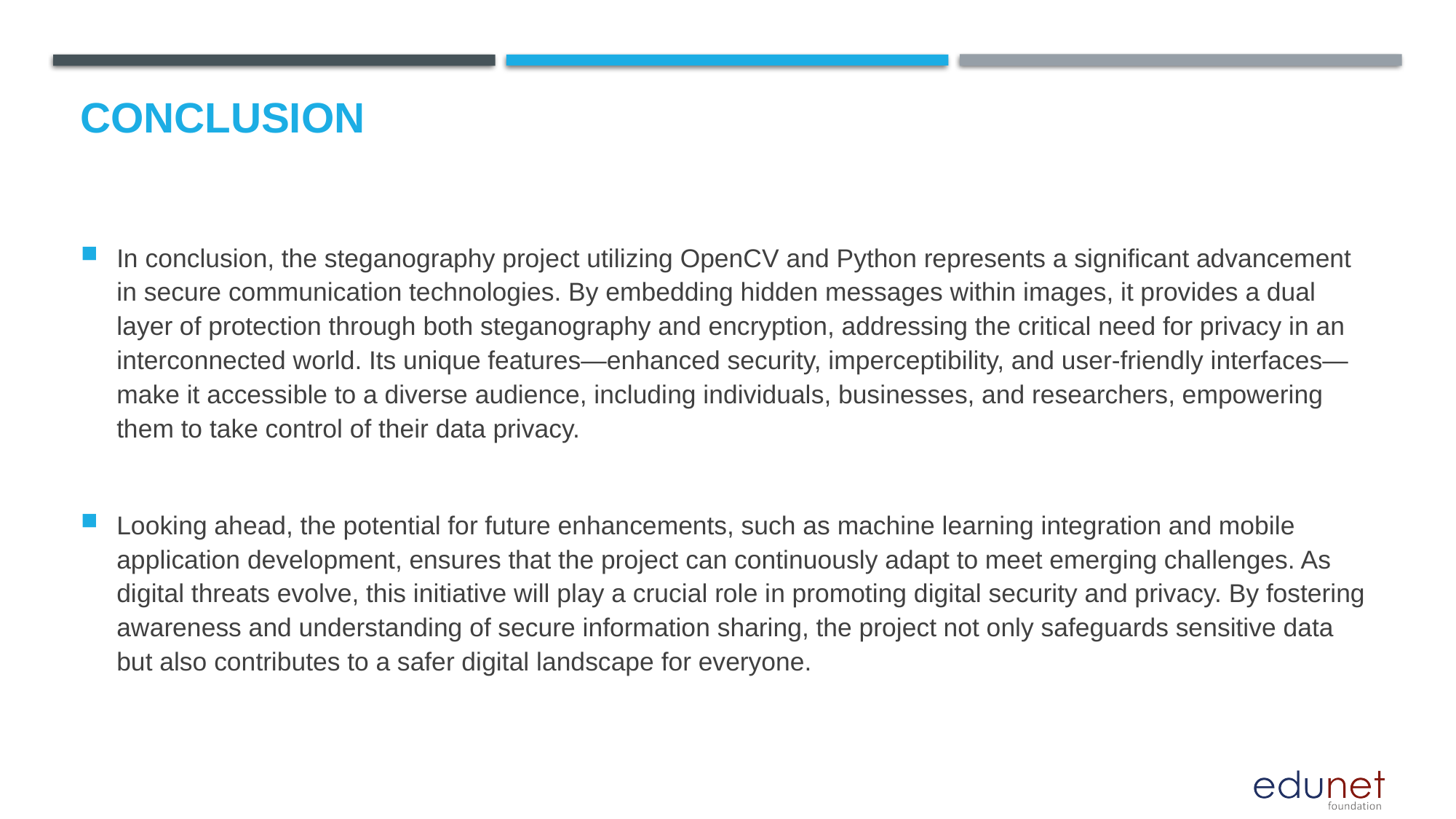

# Conclusion

In conclusion, the steganography project utilizing OpenCV and Python represents a significant advancement in secure communication technologies. By embedding hidden messages within images, it provides a dual layer of protection through both steganography and encryption, addressing the critical need for privacy in an interconnected world. Its unique features—enhanced security, imperceptibility, and user-friendly interfaces—make it accessible to a diverse audience, including individuals, businesses, and researchers, empowering them to take control of their data privacy.

Looking ahead, the potential for future enhancements, such as machine learning integration and mobile application development, ensures that the project can continuously adapt to meet emerging challenges. As digital threats evolve, this initiative will play a crucial role in promoting digital security and privacy. By fostering awareness and understanding of secure information sharing, the project not only safeguards sensitive data but also contributes to a safer digital landscape for everyone.